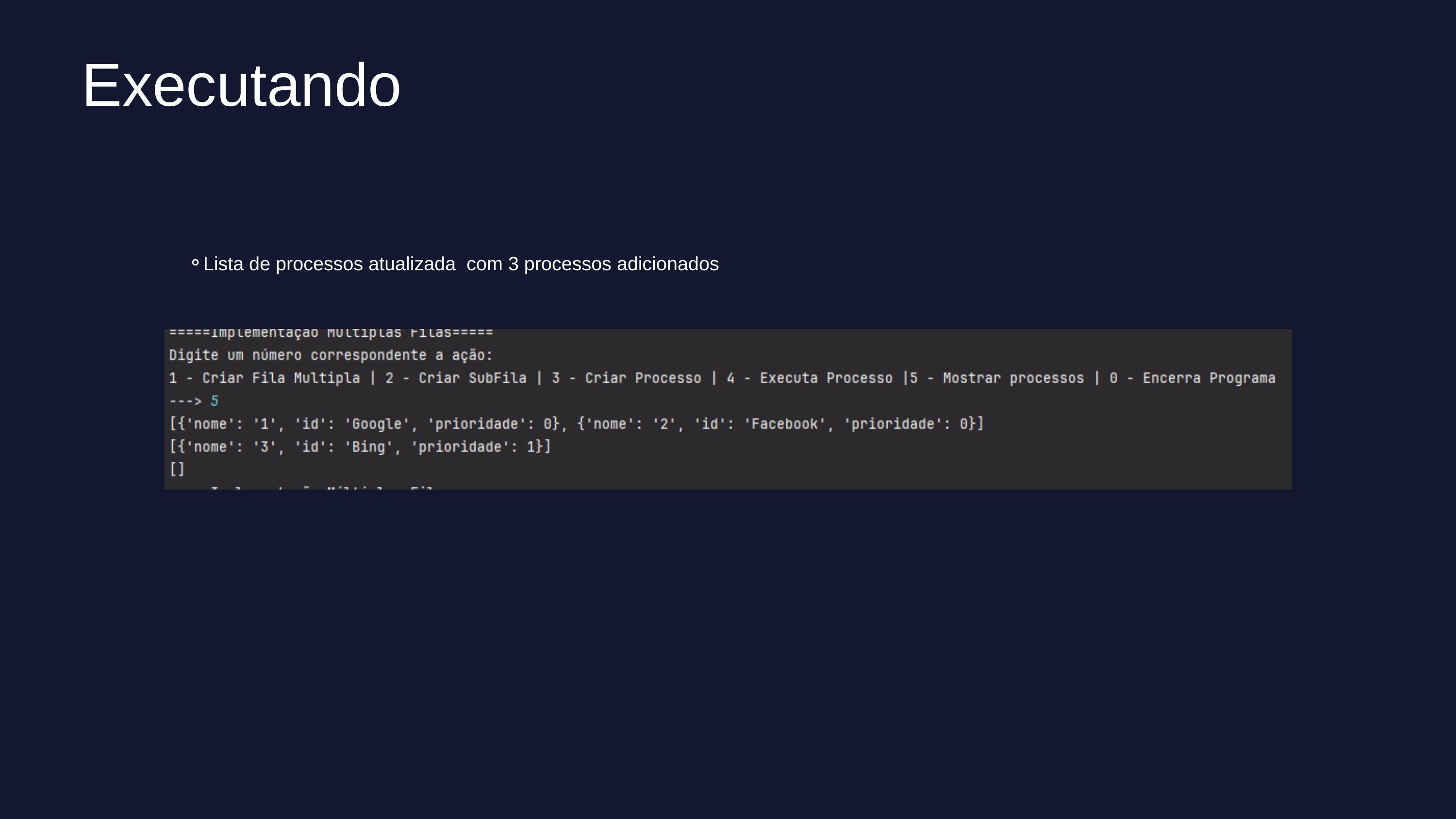

Executando
Lista de processos atualizada  com 3 processos adicionados